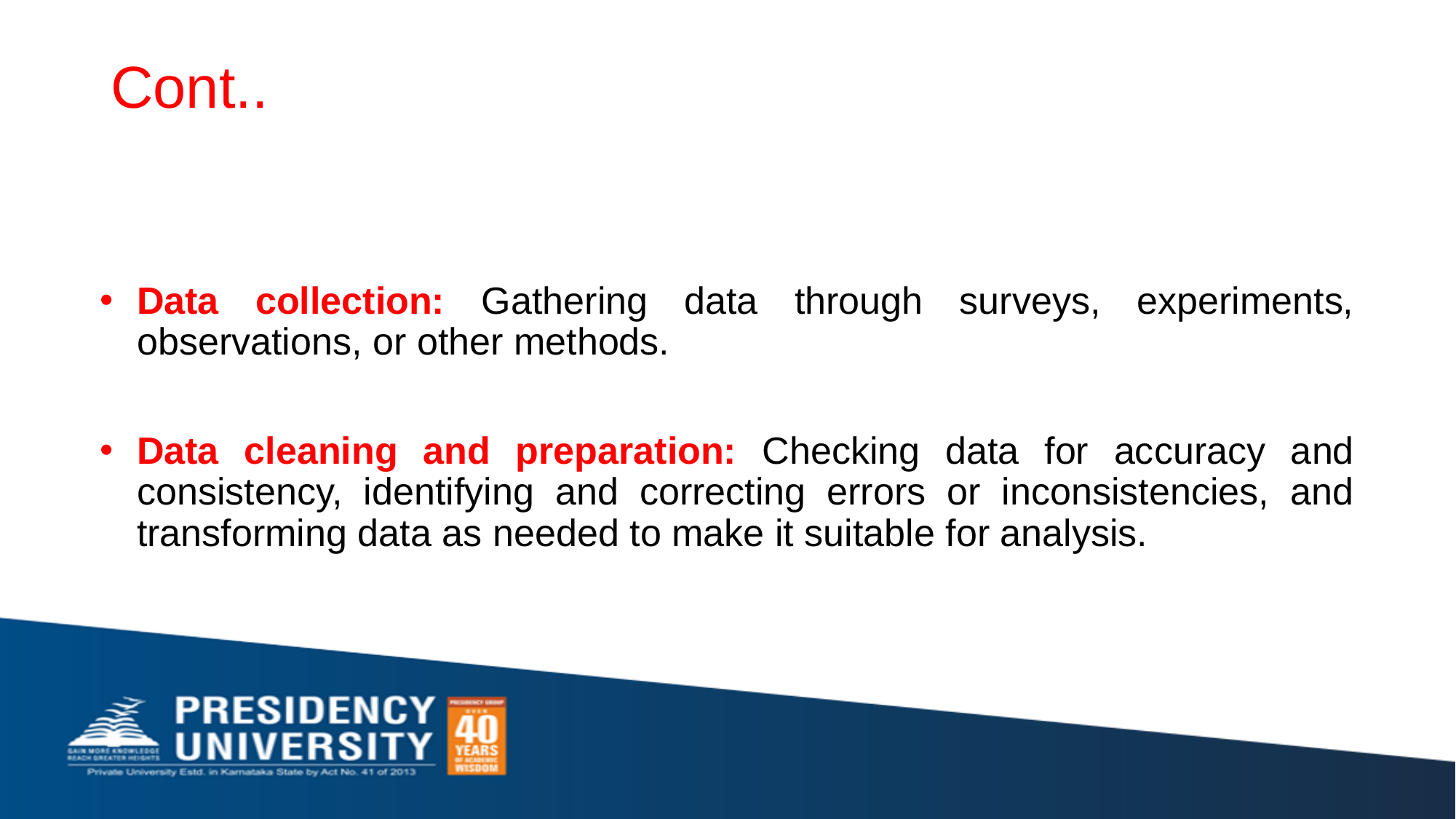

Cont..
# Data collection: Gathering data through surveys, experiments, observations, or other methods.

Data cleaning and preparation: Checking data for accuracy and consistency, identifying and correcting errors or inconsistencies, and transforming data as needed to make it suitable for analysis.